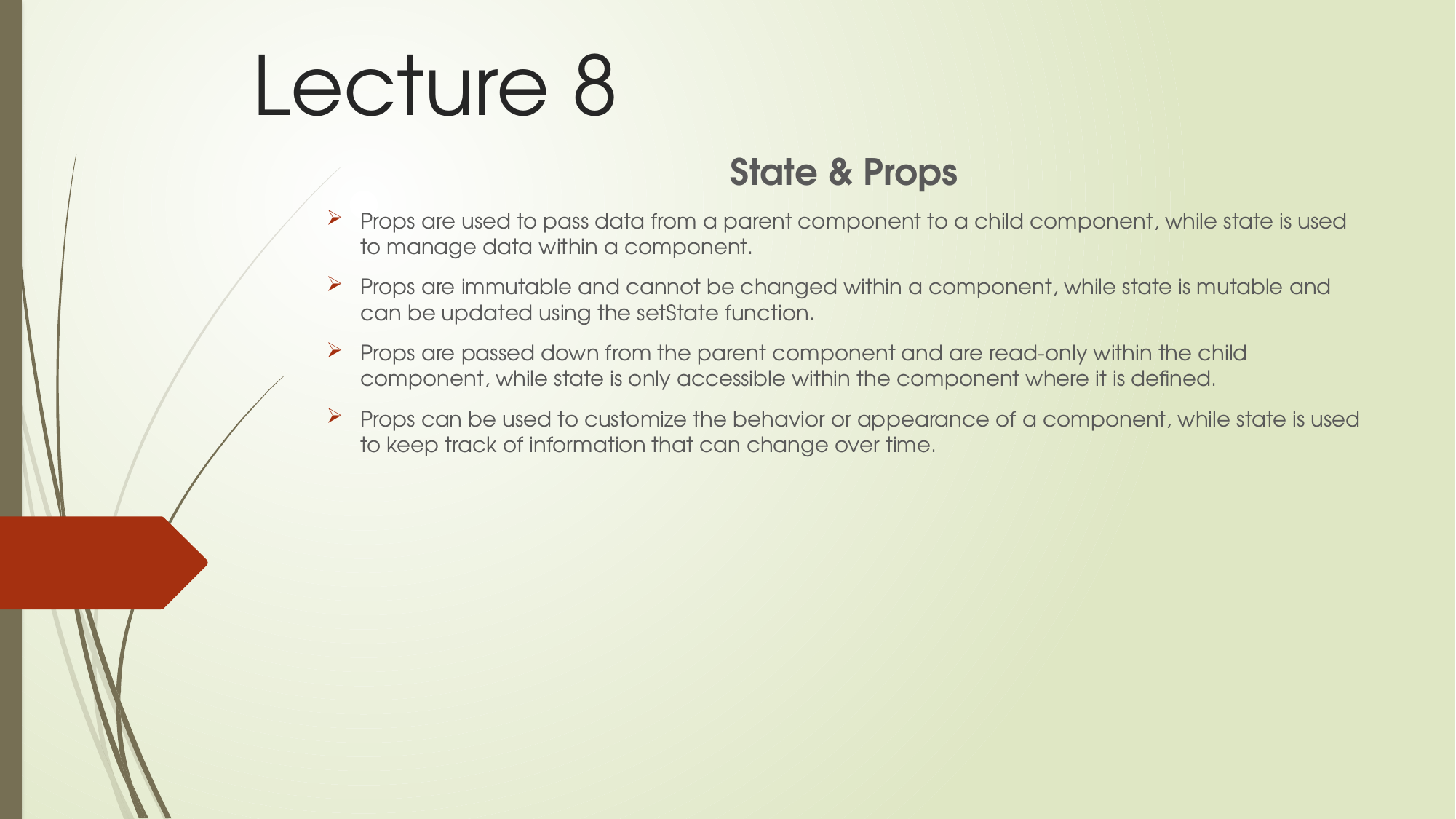

# Lecture 8
State & Props
Props are used to pass data from a parent component to a child component, while state is used to manage data within a component.
Props are immutable and cannot be changed within a component, while state is mutable and can be updated using the setState function.
Props are passed down from the parent component and are read-only within the child component, while state is only accessible within the component where it is defined.
Props can be used to customize the behavior or appearance of a component, while state is used to keep track of information that can change over time.